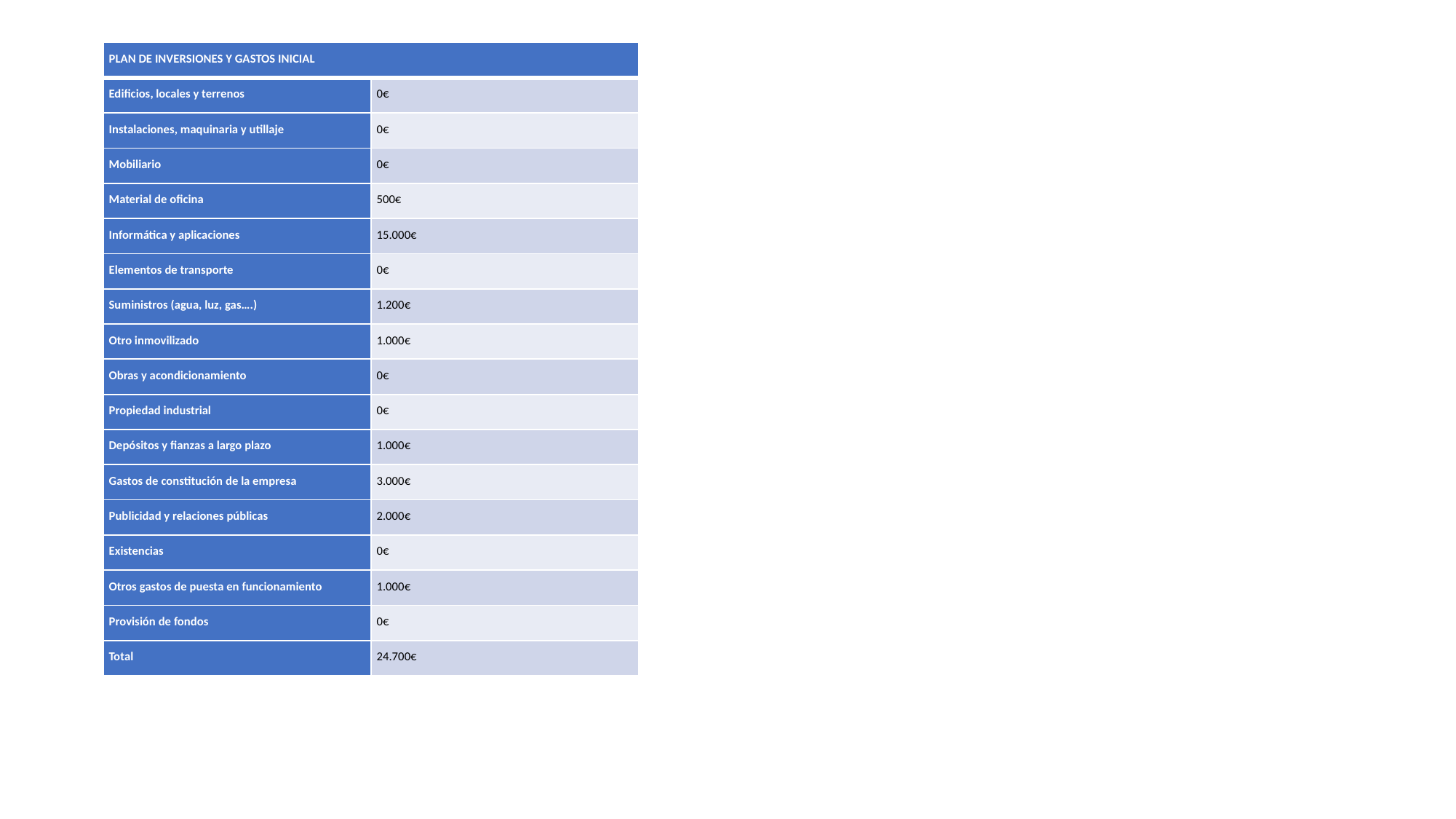

| PLAN DE INVERSIONES Y GASTOS INICIAL |  |
| --- | --- |
| Edificios, locales y terrenos | 0€ |
| Instalaciones, maquinaria y utillaje | 0€ |
| Mobiliario | 0€ |
| Material de oficina | 500€ |
| Informática y aplicaciones | 15.000€ |
| Elementos de transporte | 0€ |
| Suministros (agua, luz, gas….) | 1.200€ |
| Otro inmovilizado | 1.000€ |
| Obras y acondicionamiento | 0€ |
| Propiedad industrial | 0€ |
| Depósitos y fianzas a largo plazo | 1.000€ |
| Gastos de constitución de la empresa | 3.000€ |
| Publicidad y relaciones públicas | 2.000€ |
| Existencias | 0€ |
| Otros gastos de puesta en funcionamiento | 1.000€ |
| Provisión de fondos | 0€ |
| Total | 24.700€ |